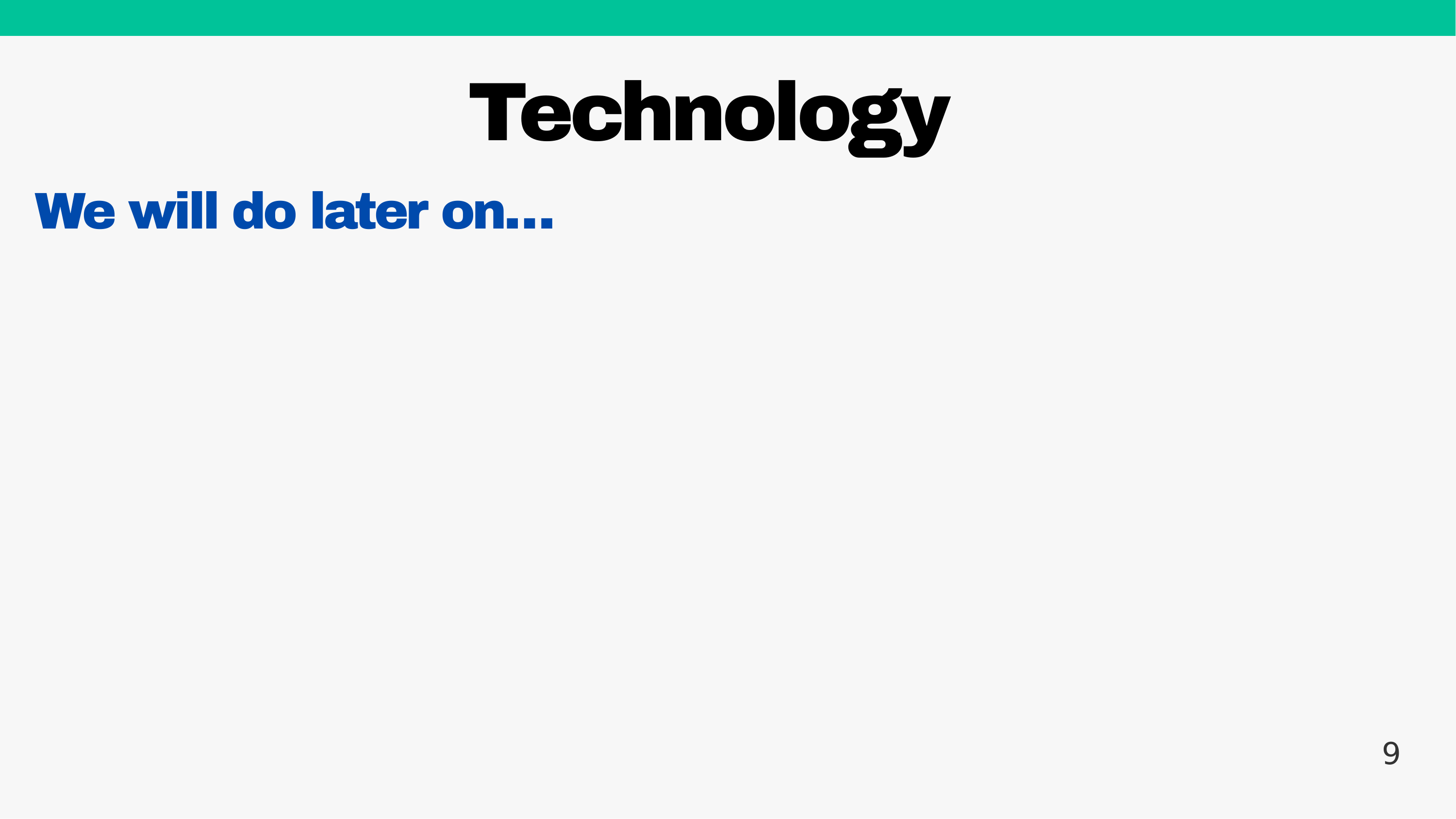

# Technology

We will do later on…

9